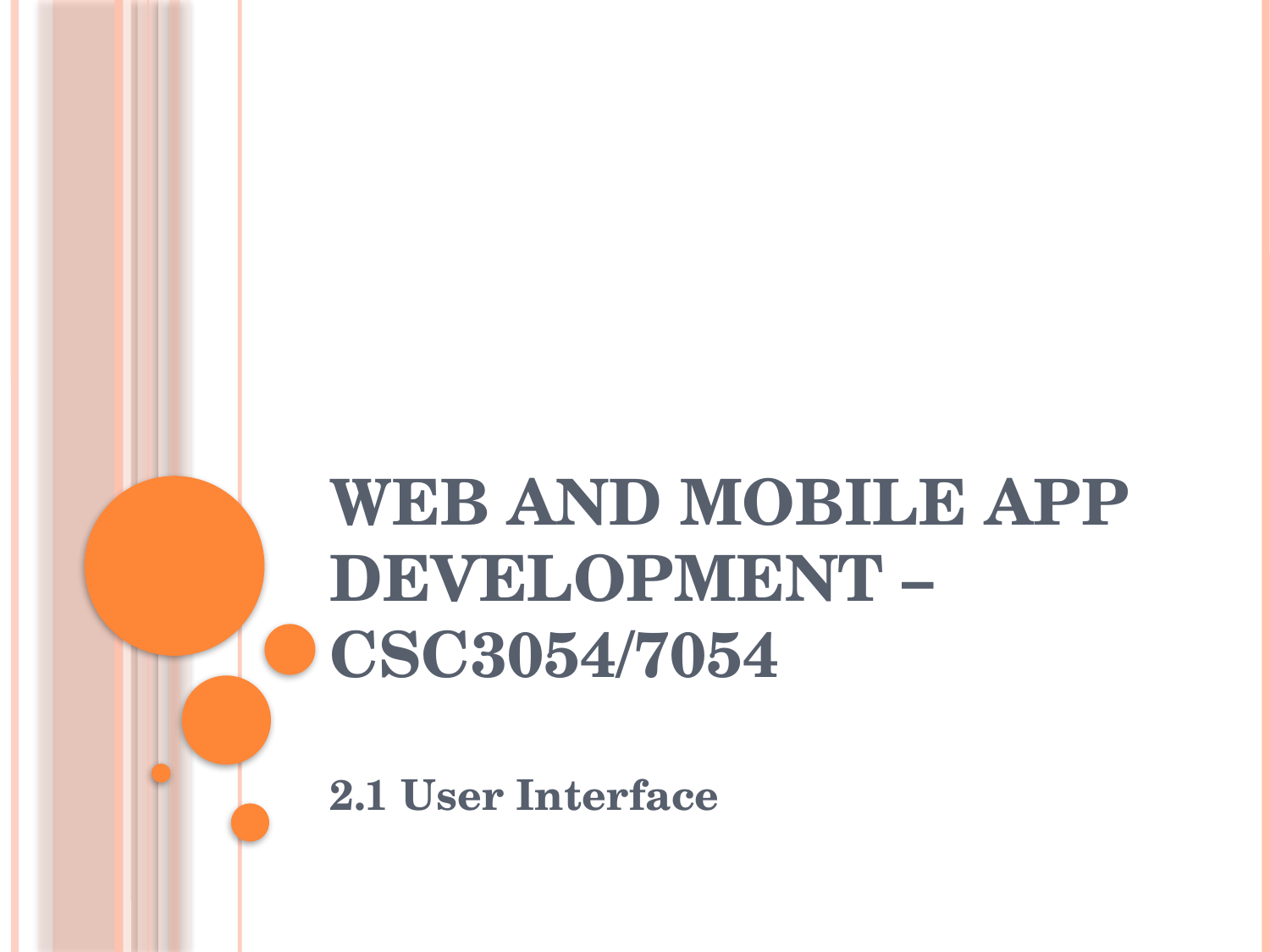

# Web and mobile app development – csc3054/7054
2.1 User Interface